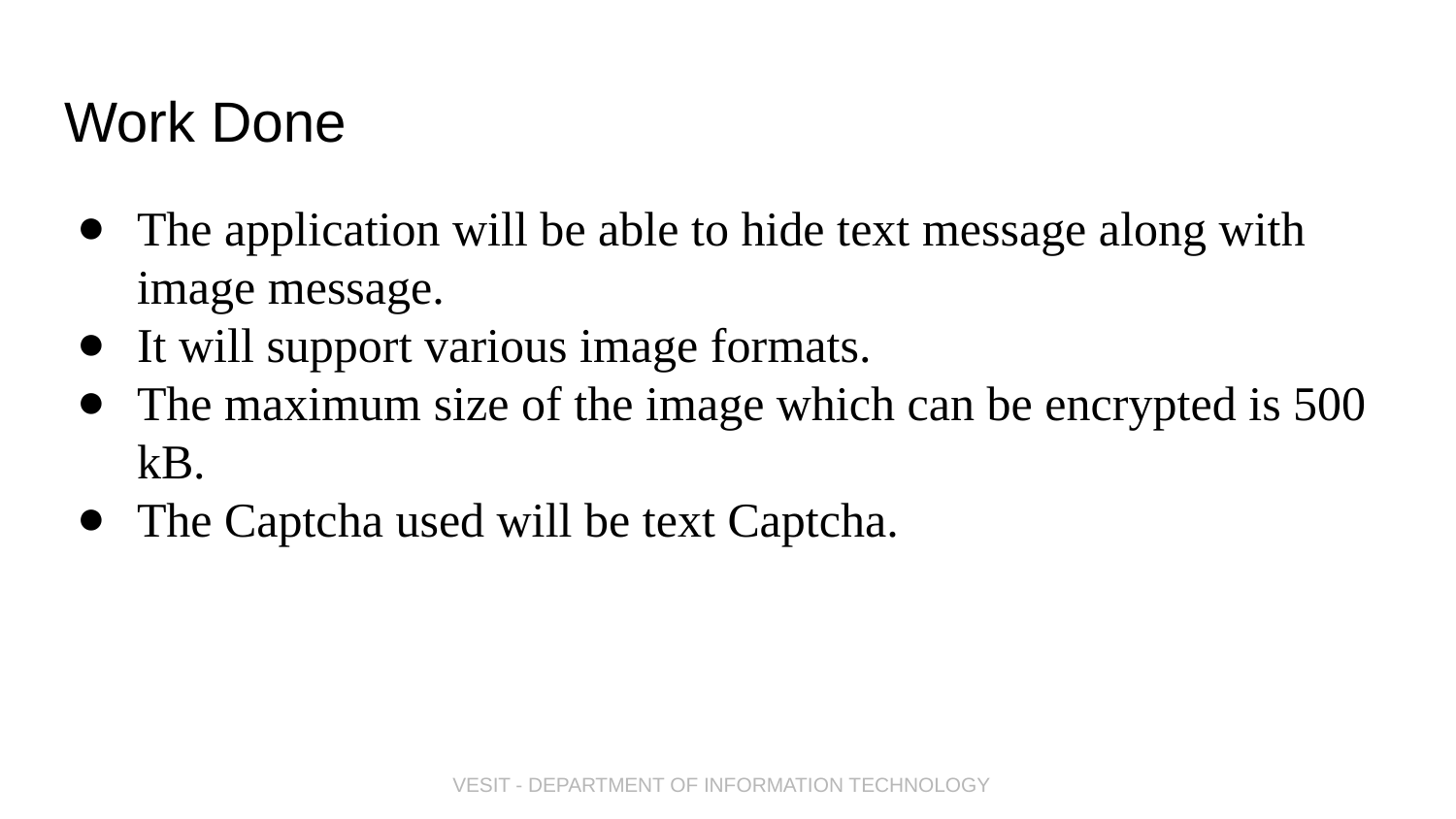

# Work Done
The application will be able to hide text message along with image message.
It will support various image formats.
The maximum size of the image which can be encrypted is 500 kB.
The Captcha used will be text Captcha.